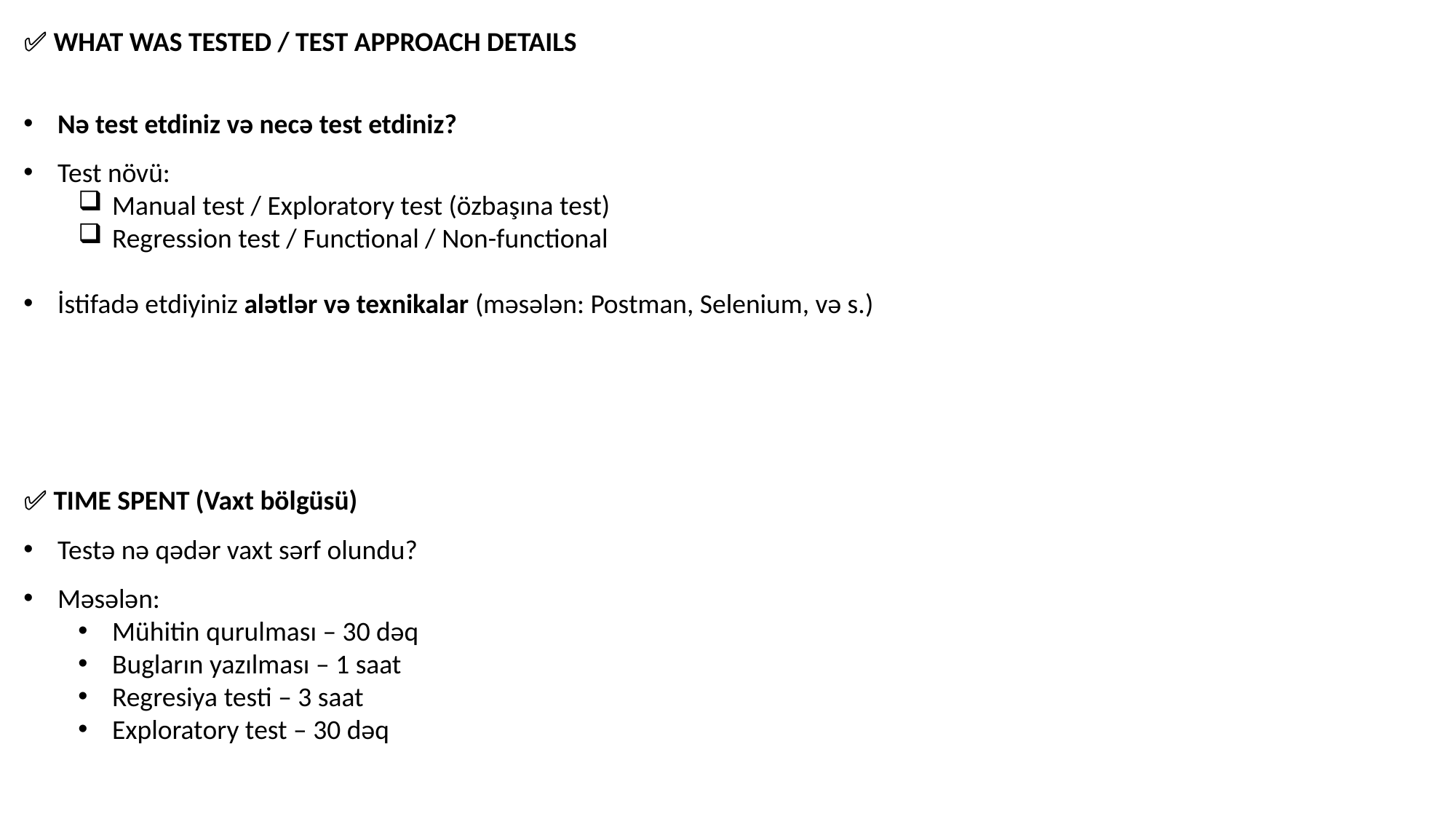

✅ WHAT WAS TESTED / TEST APPROACH DETAILS

Nə test etdiniz və necə test etdiniz?
Test növü:
Manual test / Exploratory test (özbaşına test)
Regression test / Functional / Non-functional

İstifadə etdiyiniz alətlər və texnikalar (məsələn: Postman, Selenium, və s.)

✅ TIME SPENT (Vaxt bölgüsü)
Testə nə qədər vaxt sərf olundu?
Məsələn:
Mühitin qurulması – 30 dəq
Bugların yazılması – 1 saat
Regresiya testi – 3 saat
Exploratory test – 30 dəq